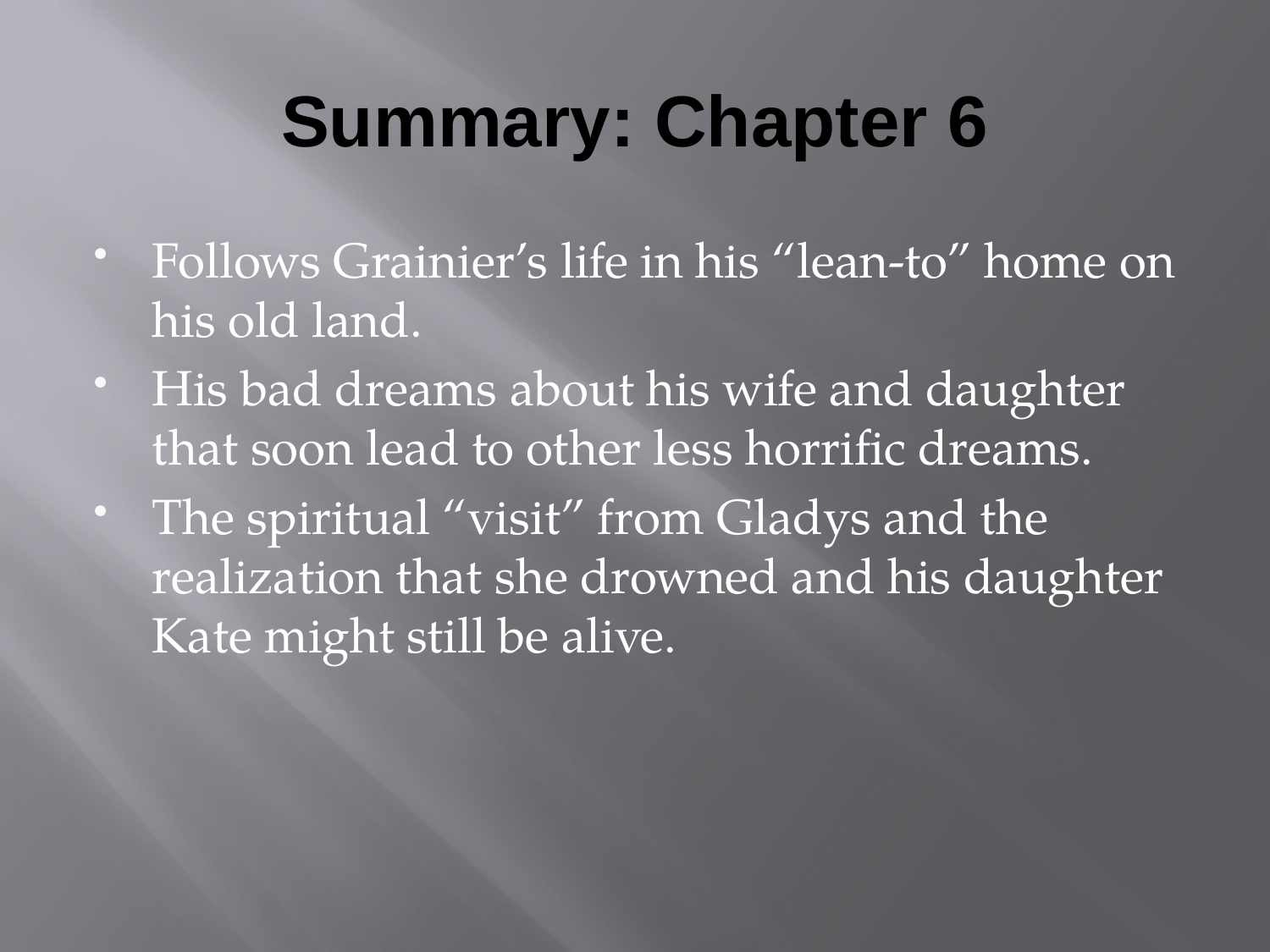

# Summary: Chapter 6
Follows Grainier’s life in his “lean-to” home on his old land.
His bad dreams about his wife and daughter that soon lead to other less horrific dreams.
The spiritual “visit” from Gladys and the realization that she drowned and his daughter Kate might still be alive.